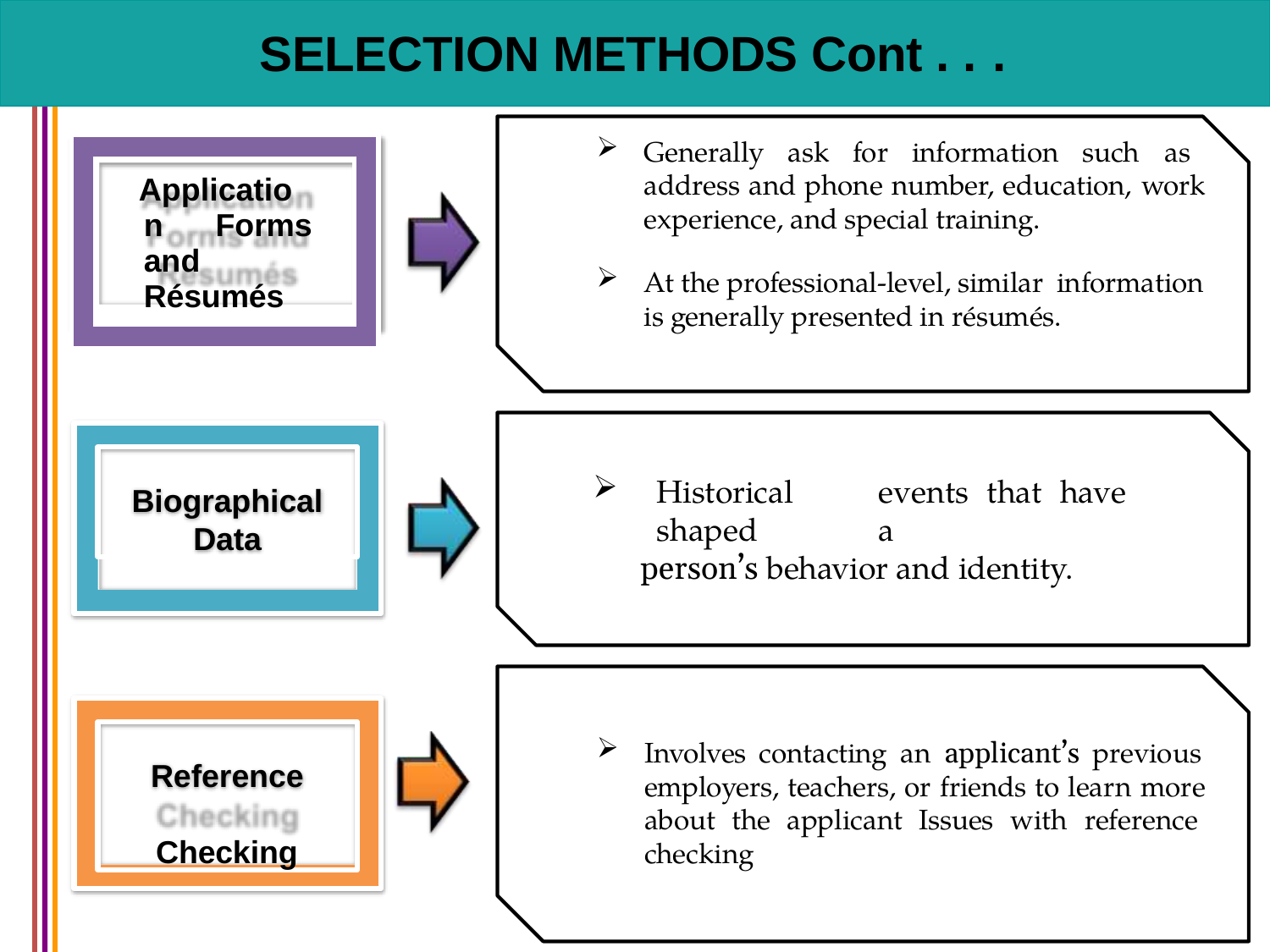

# SELECTION METHODS Cont . . .

Generally ask for information such as  address and phone number, education, work  experience, and special training.

At the professional-level, similar information
is generally presented in résumés.

|  |  |  |
| --- | --- | --- |
|  | Application Forms and Résumés |  |
|  |  |  |

Biographical
Data
Historical	events	that	have	shaped	a
person’s behavior and identity.

Reference  Checking

Involves contacting an applicant’s previous  employers, teachers, or friends to learn more  about the applicant Issues with reference  checking